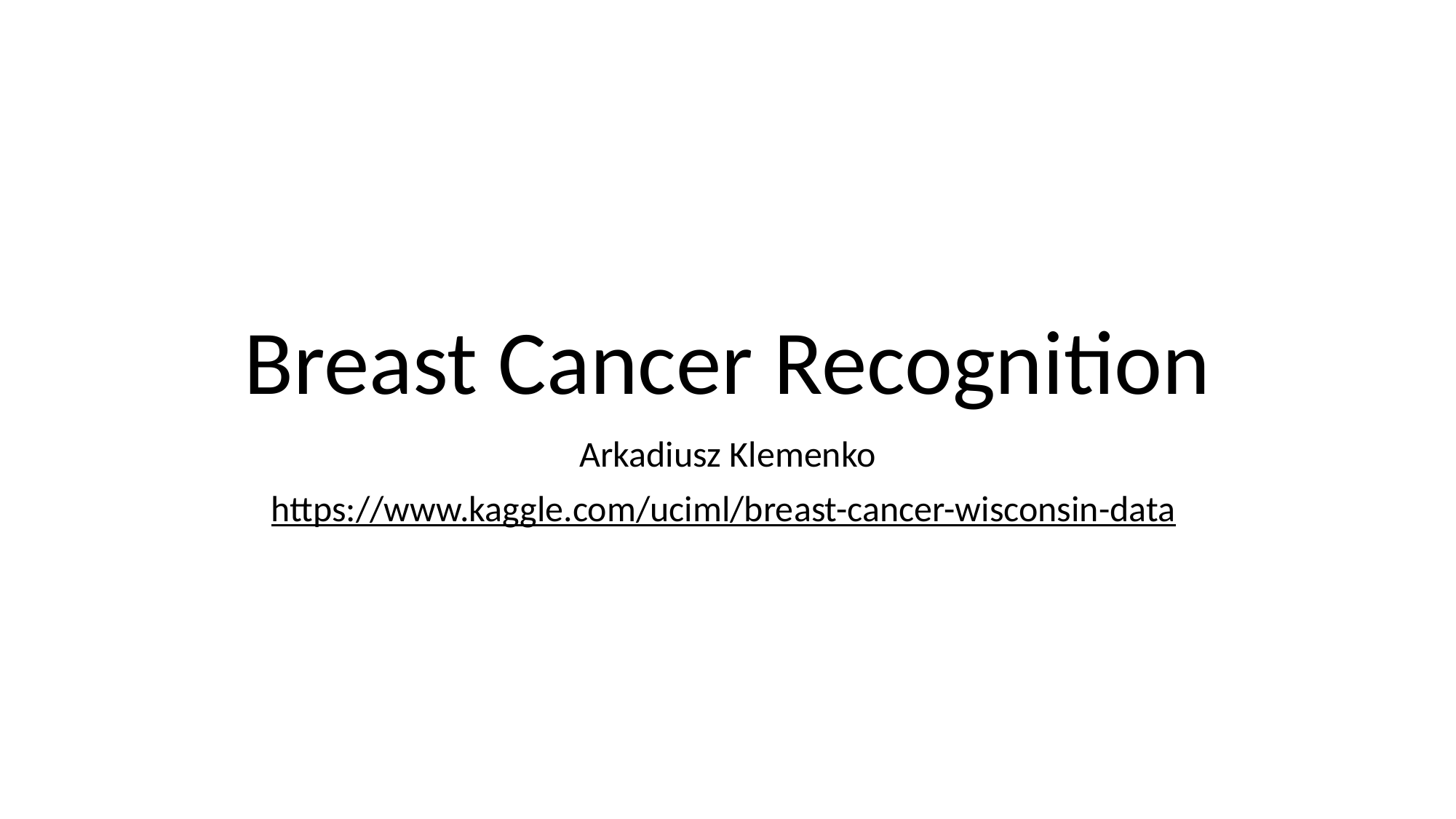

# Breast Cancer Recognition
Arkadiusz Klemenko
https://www.kaggle.com/uciml/breast-cancer-wisconsin-data